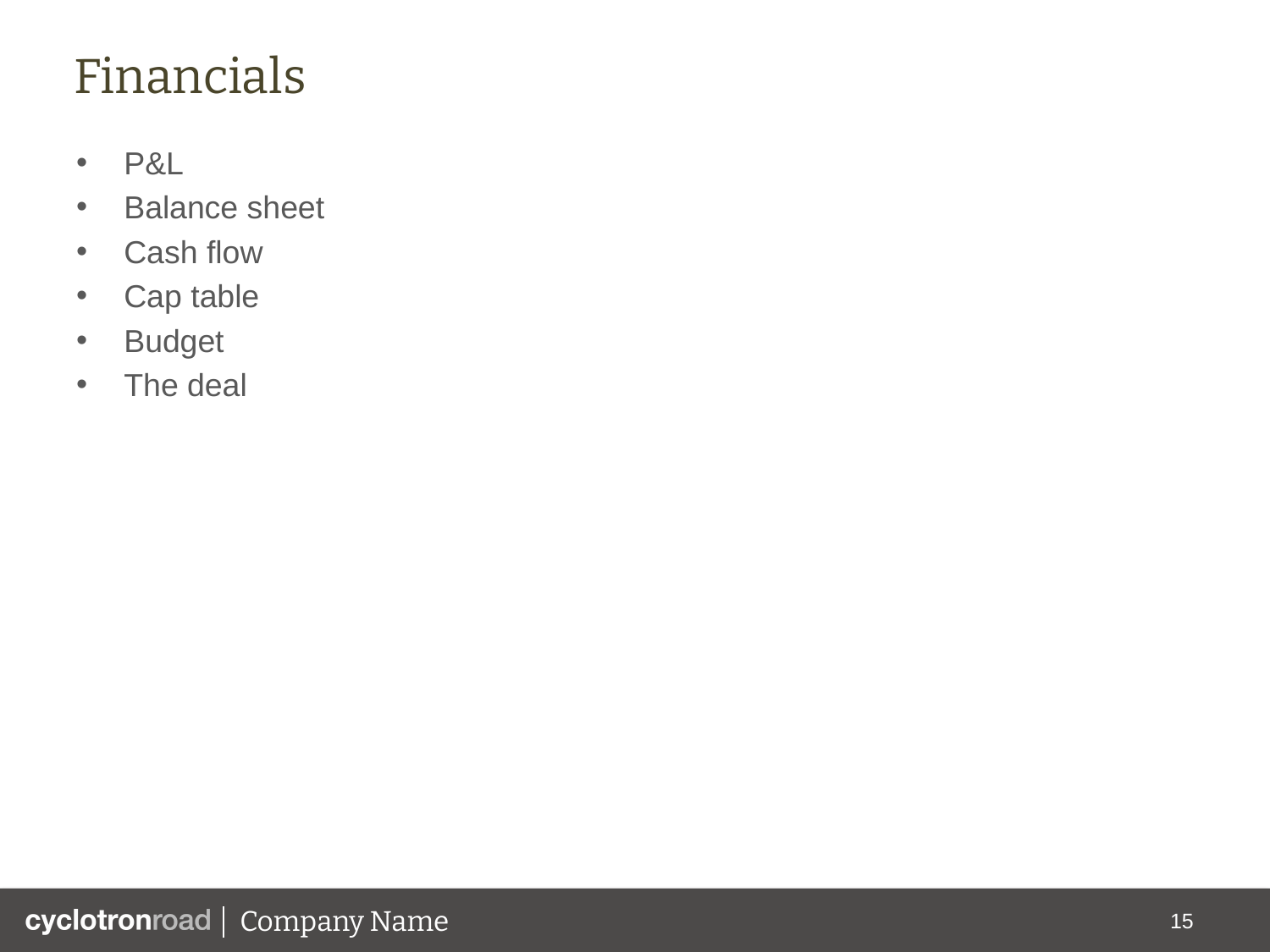

# Financials
P&L
Balance sheet
Cash flow
Cap table
Budget
The deal
15